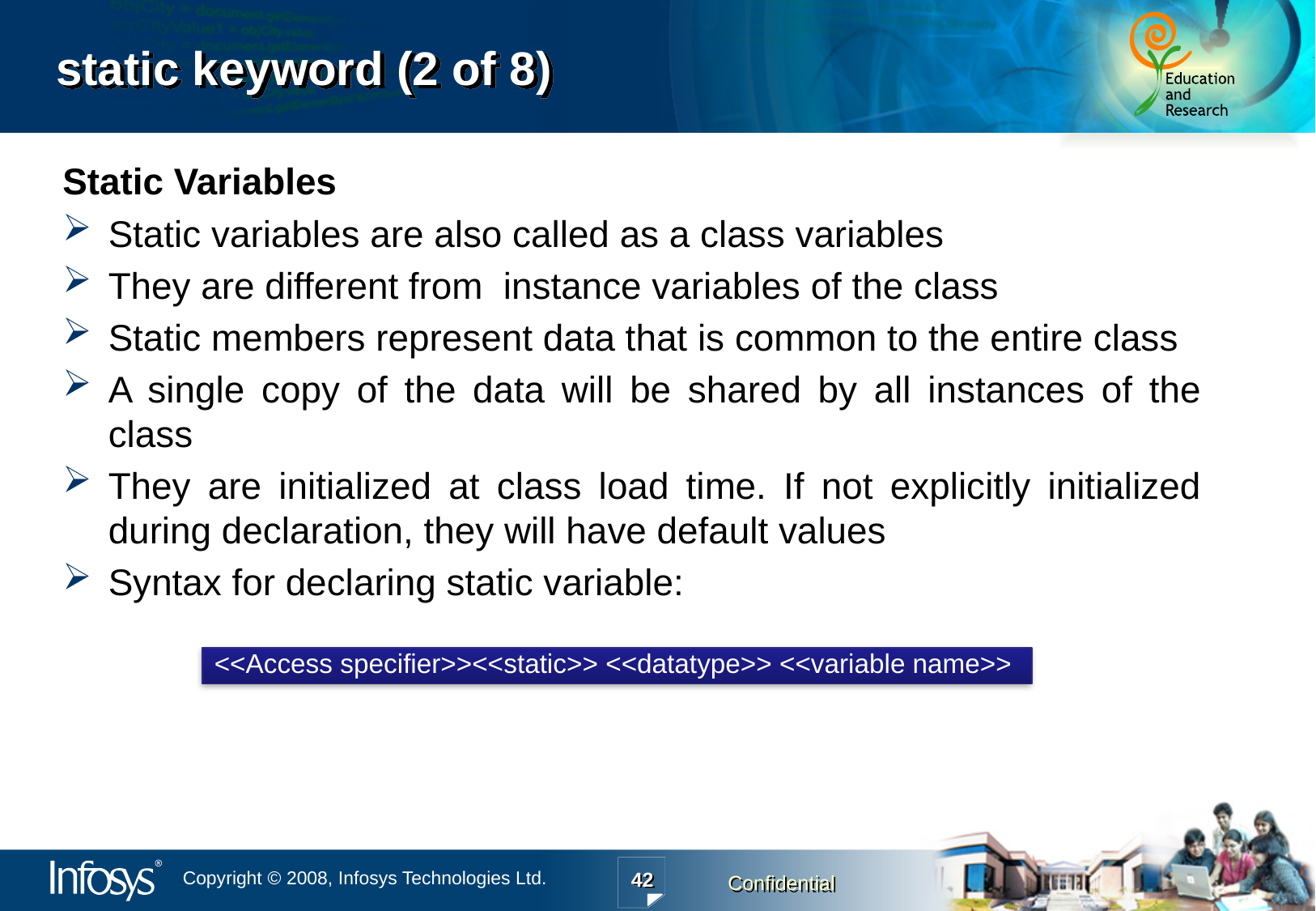

# static keyword (2 of 8)
Static Variables
Static variables are also called as a class variables
They are different from  instance variables of the class
Static members represent data that is common to the entire class
A single copy of the data will be shared by all instances of the class
They are initialized at class load time. If not explicitly initialized during declaration, they will have default values
Syntax for declaring static variable:

<<Access specifier>><<static>> <<datatype>> <<variable name>>
42